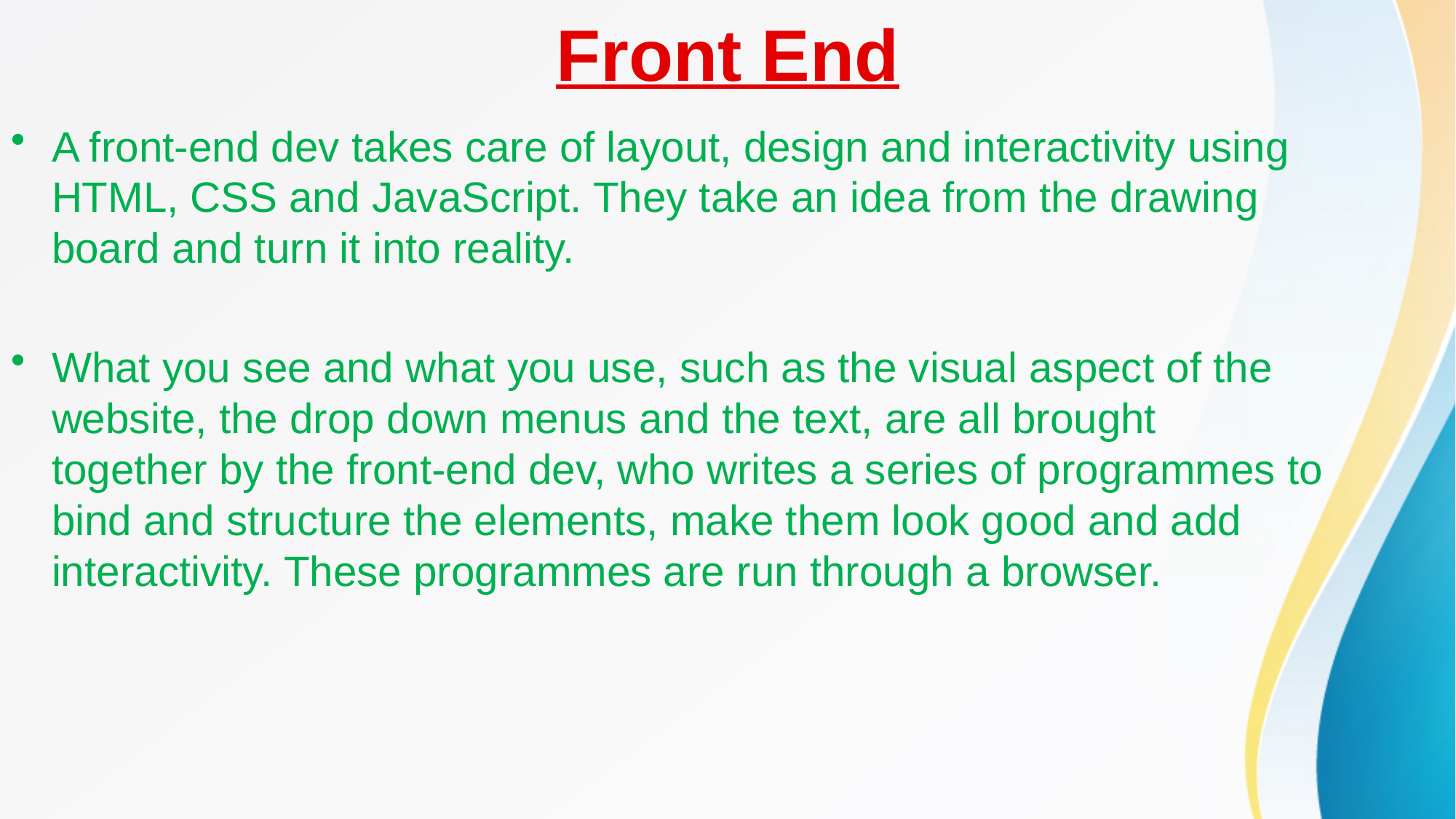

# Front End
A front-end dev takes care of layout, design and interactivity using HTML, CSS and JavaScript. They take an idea from the drawing board and turn it into reality.

What you see and what you use, such as the visual aspect of the website, the drop down menus and the text, are all brought together by the front-end dev, who writes a series of programmes to bind and structure the elements, make them look good and add interactivity. These programmes are run through a browser.